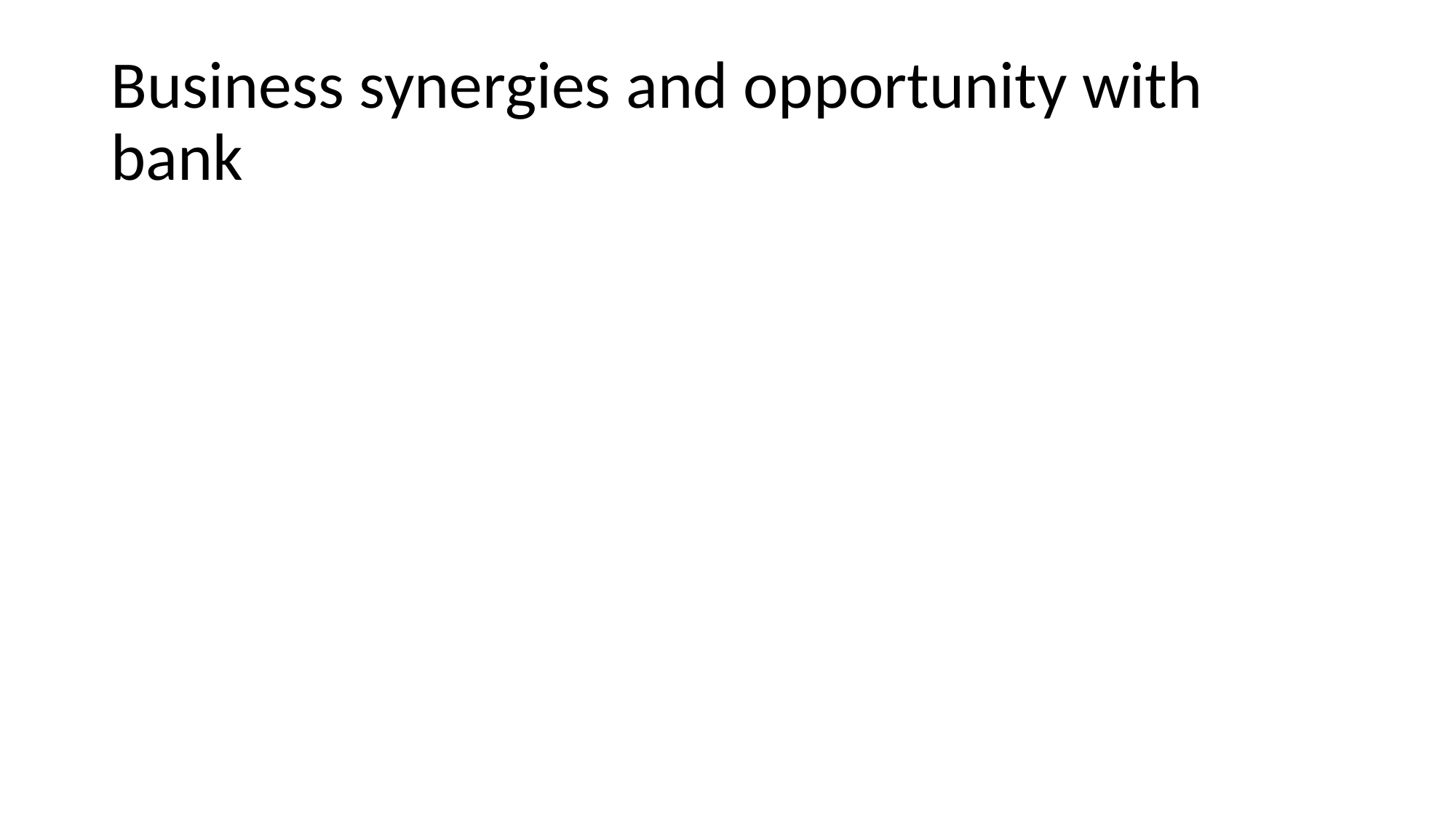

# Business synergies and opportunity with bank